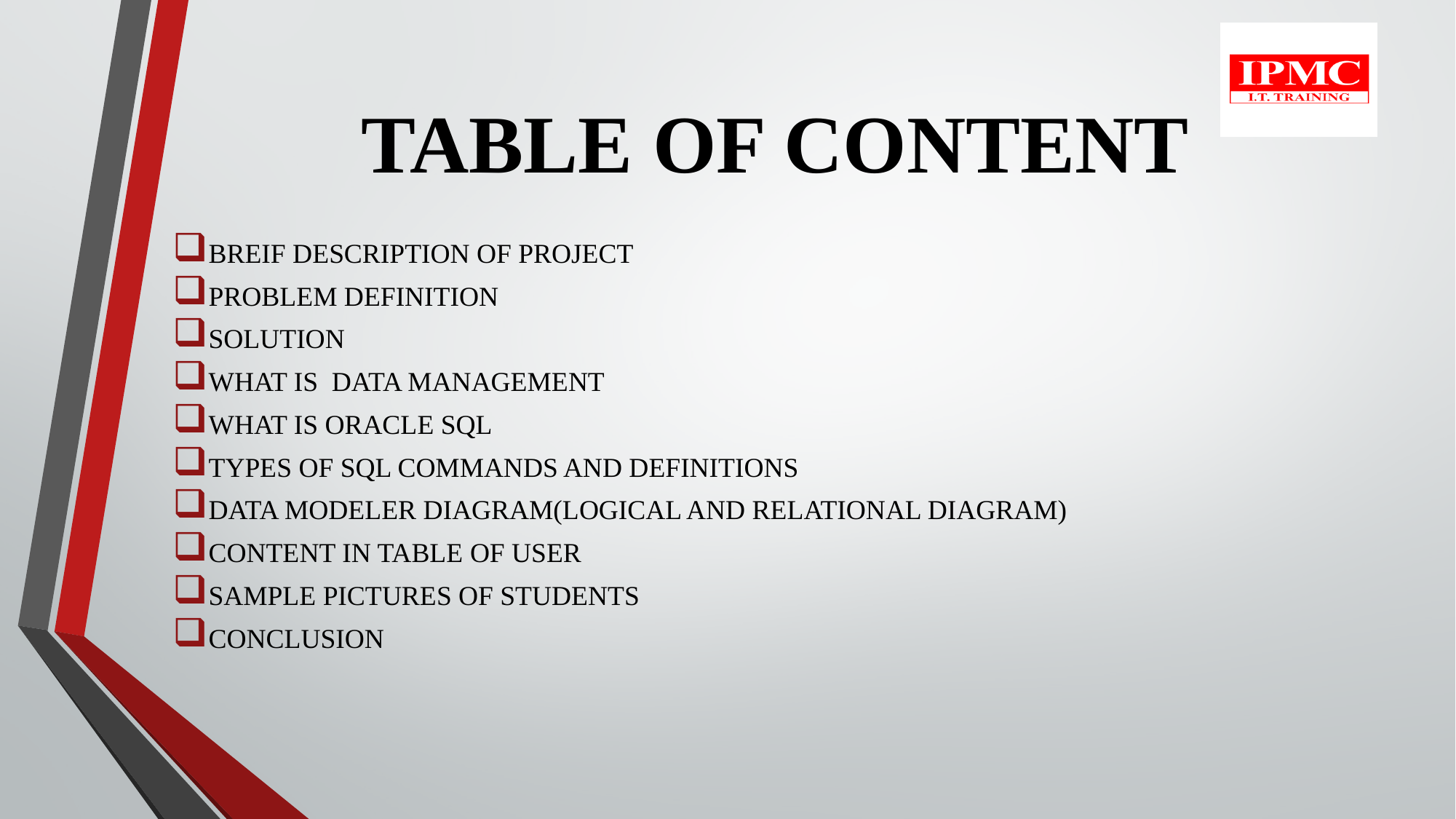

# TABLE OF CONTENT

BREIF DESCRIPTION OF PROJECT
PROBLEM DEFINITION
SOLUTION
WHAT IS  DATA MANAGEMENT
WHAT IS ORACLE SQL
TYPES OF SQL COMMANDS AND DEFINITIONS
DATA MODELER DIAGRAM(LOGICAL AND RELATIONAL DIAGRAM)
CONTENT IN TABLE OF USER
SAMPLE PICTURES OF STUDENTS
CONCLUSION